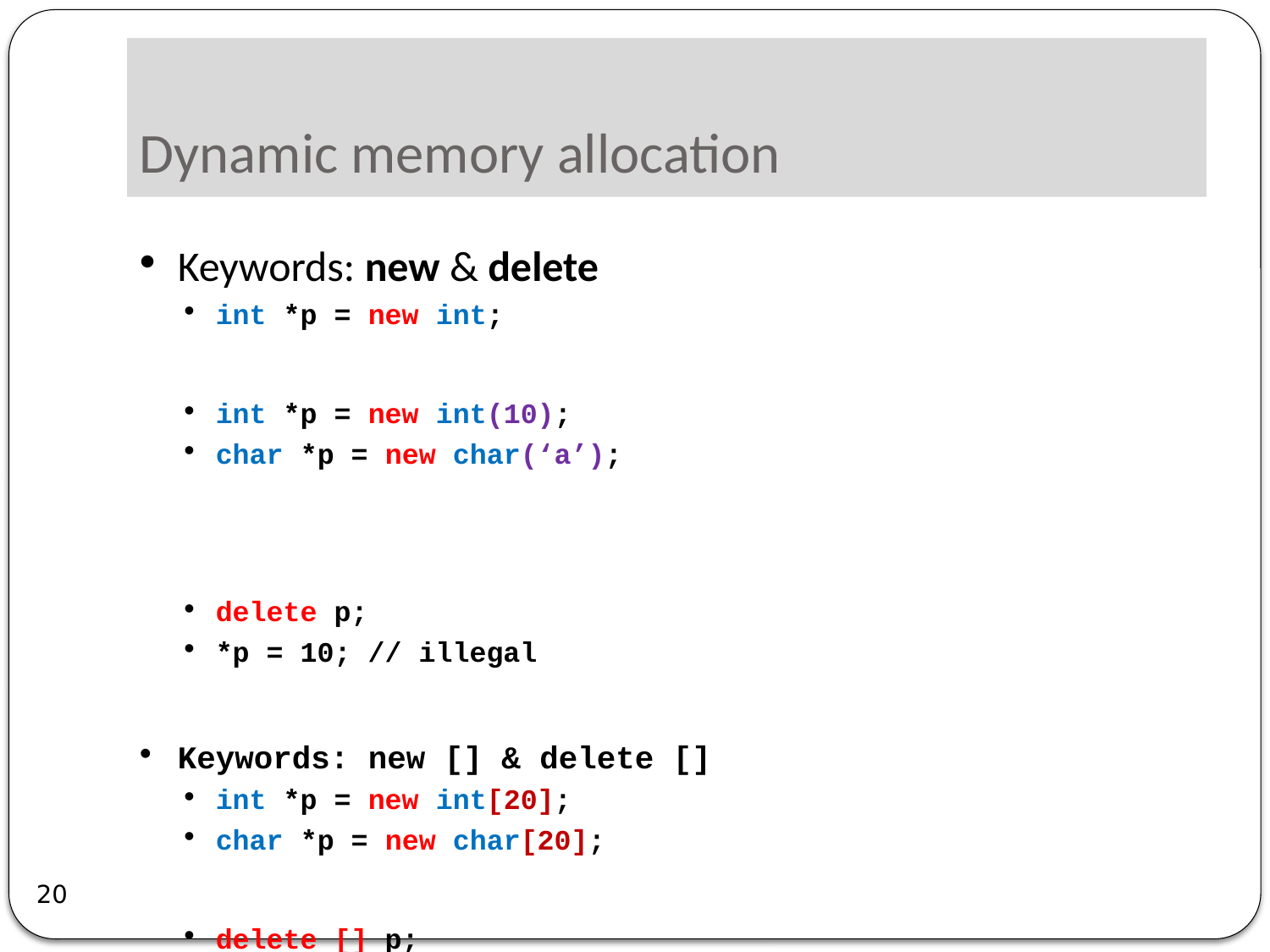

# Dynamic memory allocation
Keywords: new & delete
int *p = new int;

int *p = new int(10);
char *p = new char(‘a’);

delete p;
*p = 10; // illegal

Keywords: new [] & delete []
int *p = new int[20];
char *p = new char[20];

delete [] p;

20